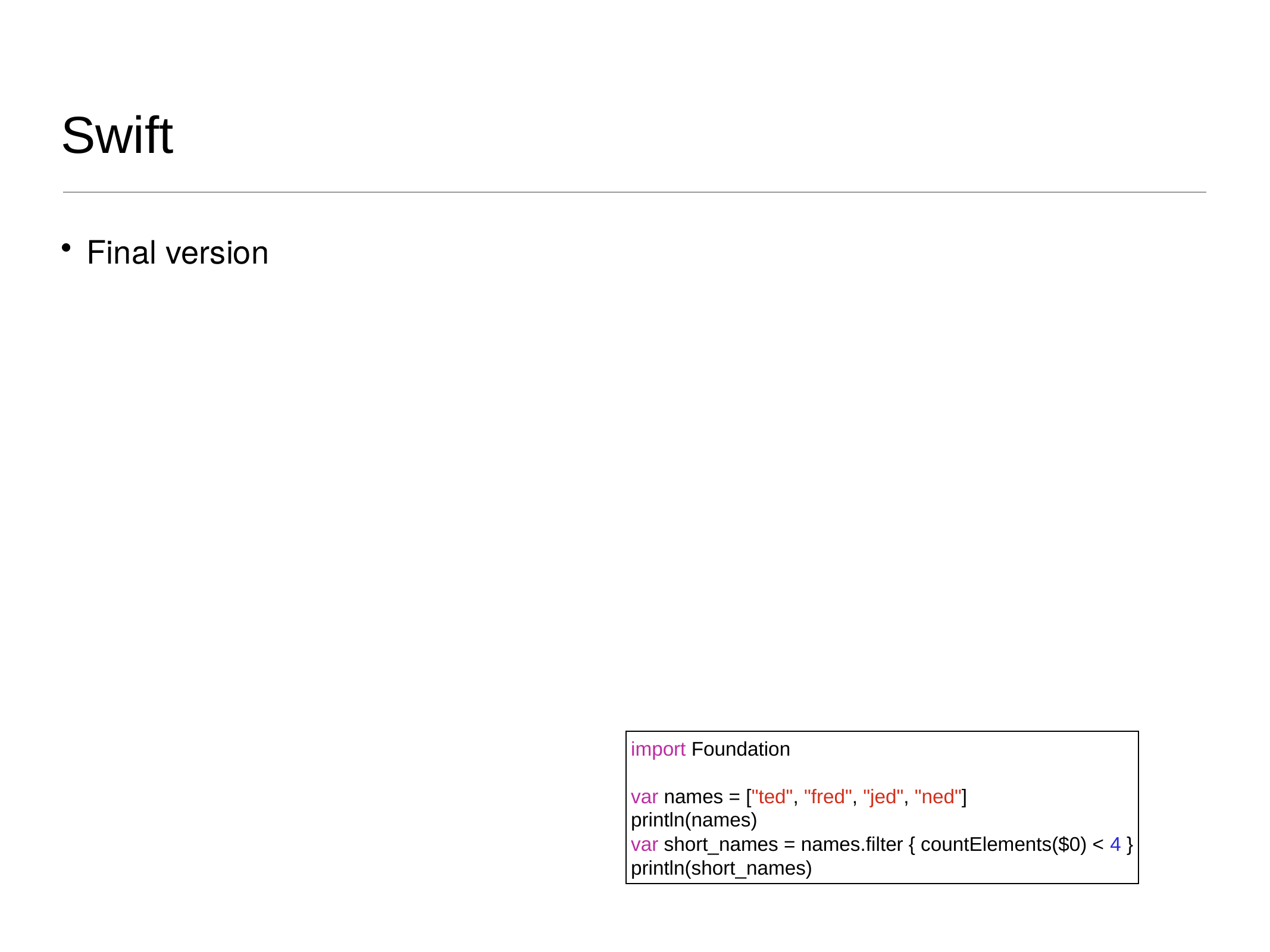

# Swift
Final version
import Foundation

var names = ["ted", "fred", "jed", "ned"]
println(names)
var short_names = names.filter { countElements($0) < 4 }
println(short_names)
54